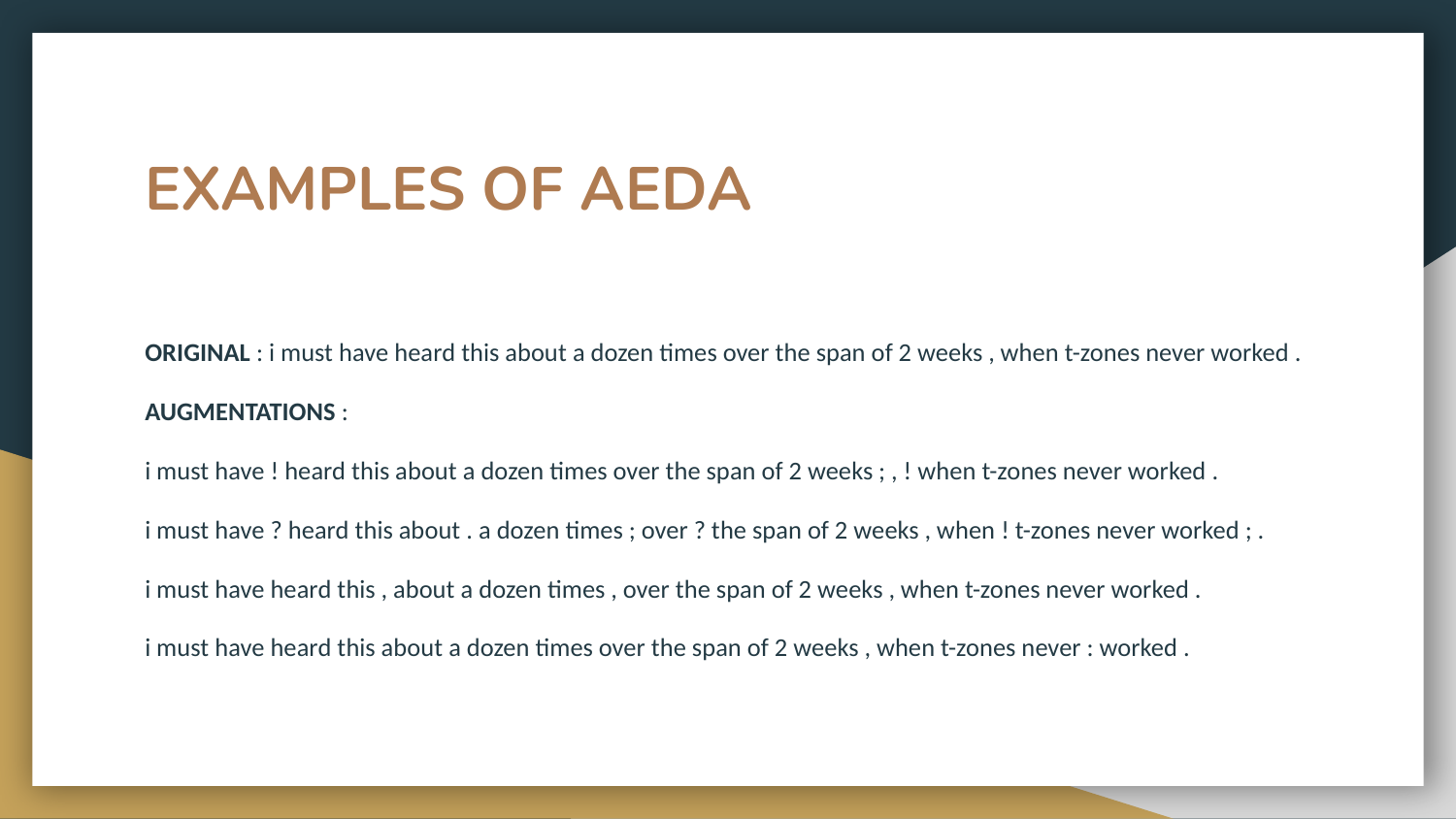

# EXAMPLES OF AEDA
ORIGINAL : i must have heard this about a dozen times over the span of 2 weeks , when t-zones never worked .
AUGMENTATIONS :
i must have ! heard this about a dozen times over the span of 2 weeks ; , ! when t-zones never worked .
i must have ? heard this about . a dozen times ; over ? the span of 2 weeks , when ! t-zones never worked ; .
i must have heard this , about a dozen times , over the span of 2 weeks , when t-zones never worked .
i must have heard this about a dozen times over the span of 2 weeks , when t-zones never : worked .